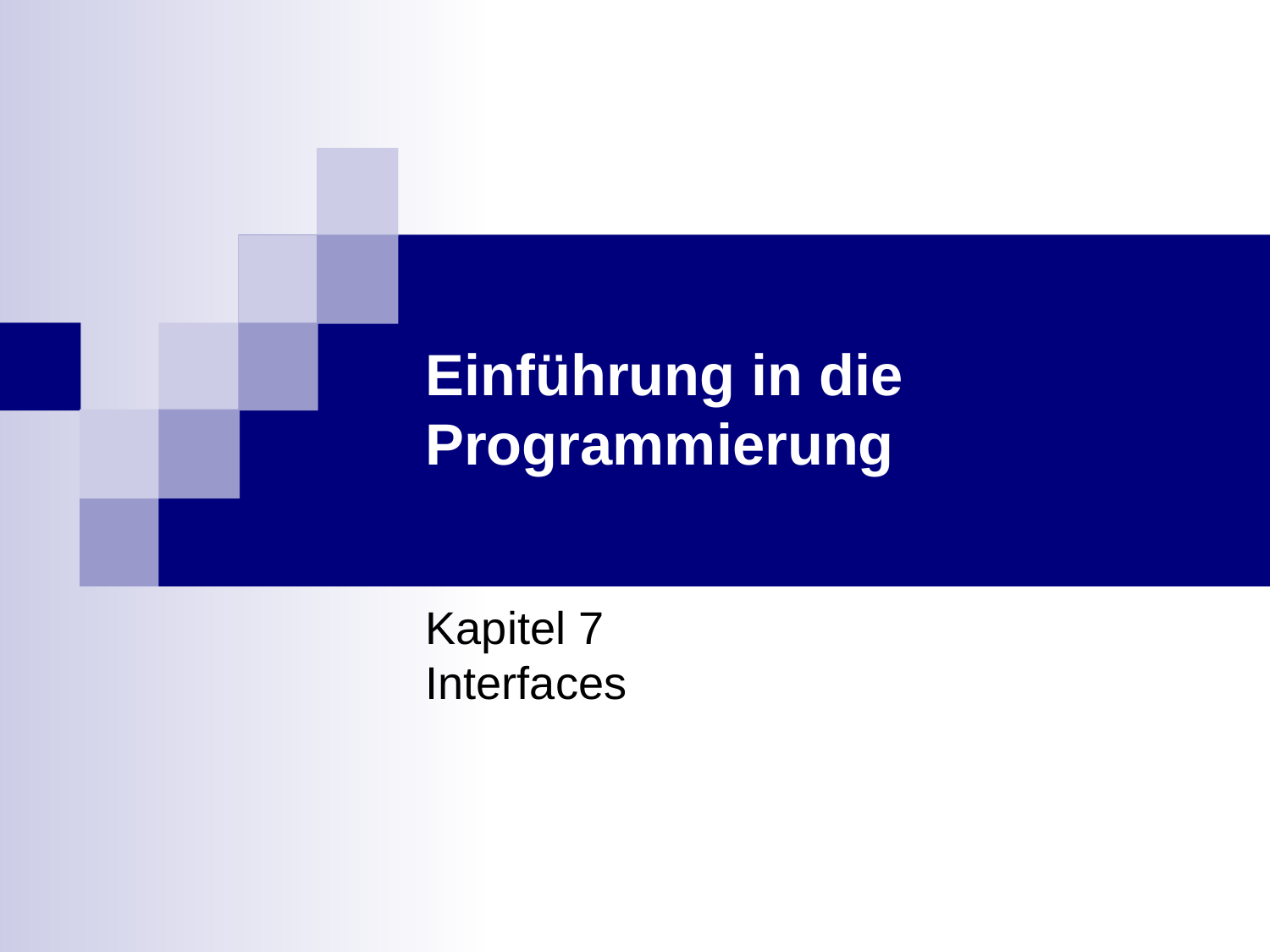

# Einführung in die Programmierung
Kapitel 7
Interfaces